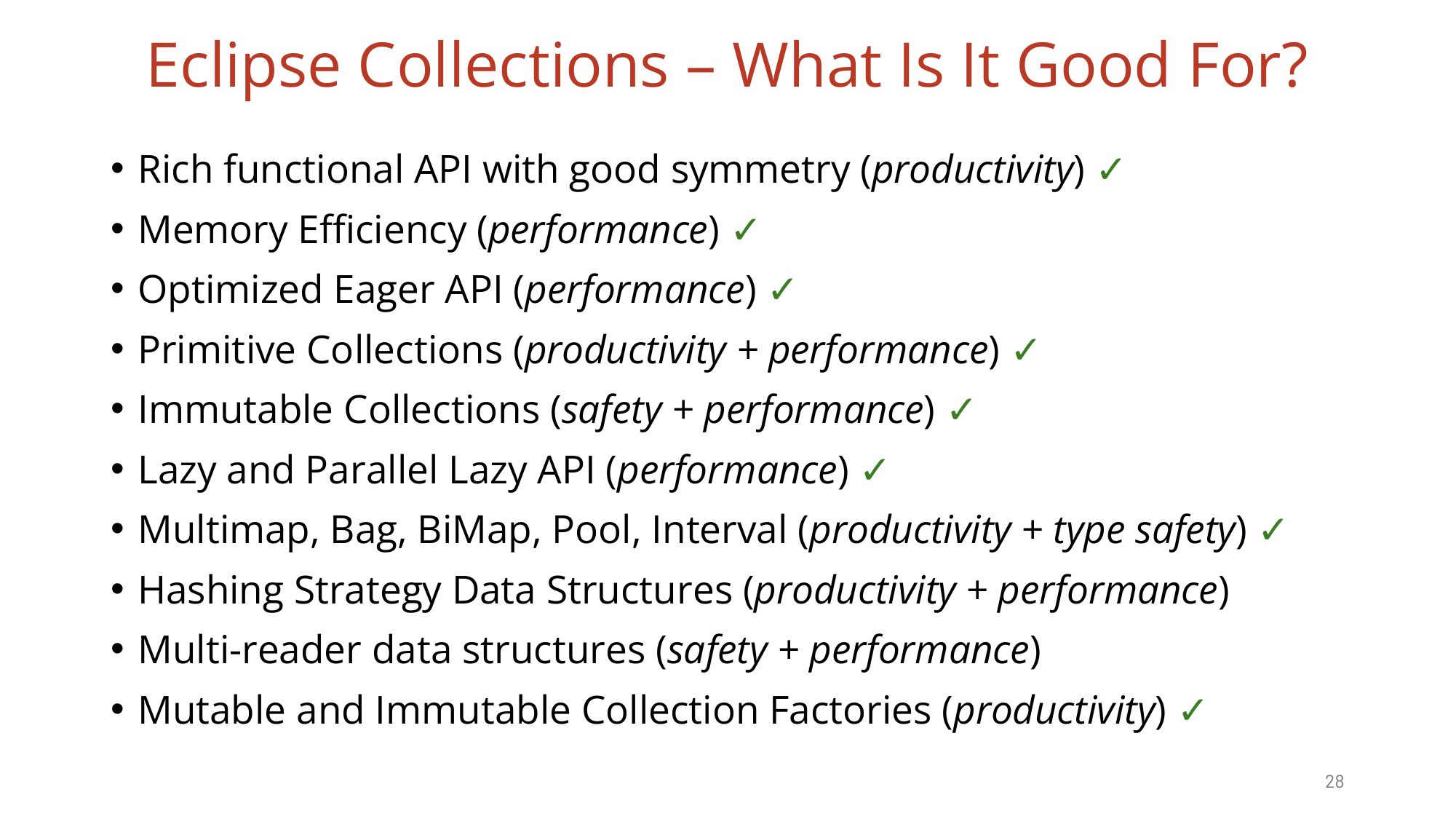

# Eclipse Collections – What Is It Good For?
Rich functional API with good symmetry (productivity) ✓
Memory Efficiency (performance) ✓
Optimized Eager API (performance) ✓
Primitive Collections (productivity + performance) ✓
Immutable Collections (safety + performance) ✓
Lazy and Parallel Lazy API (performance) ✓
Multimap, Bag, BiMap, Pool, Interval (productivity + type safety) ✓
Hashing Strategy Data Structures (productivity + performance)
Multi-reader data structures (safety + performance)
Mutable and Immutable Collection Factories (productivity) ✓
28